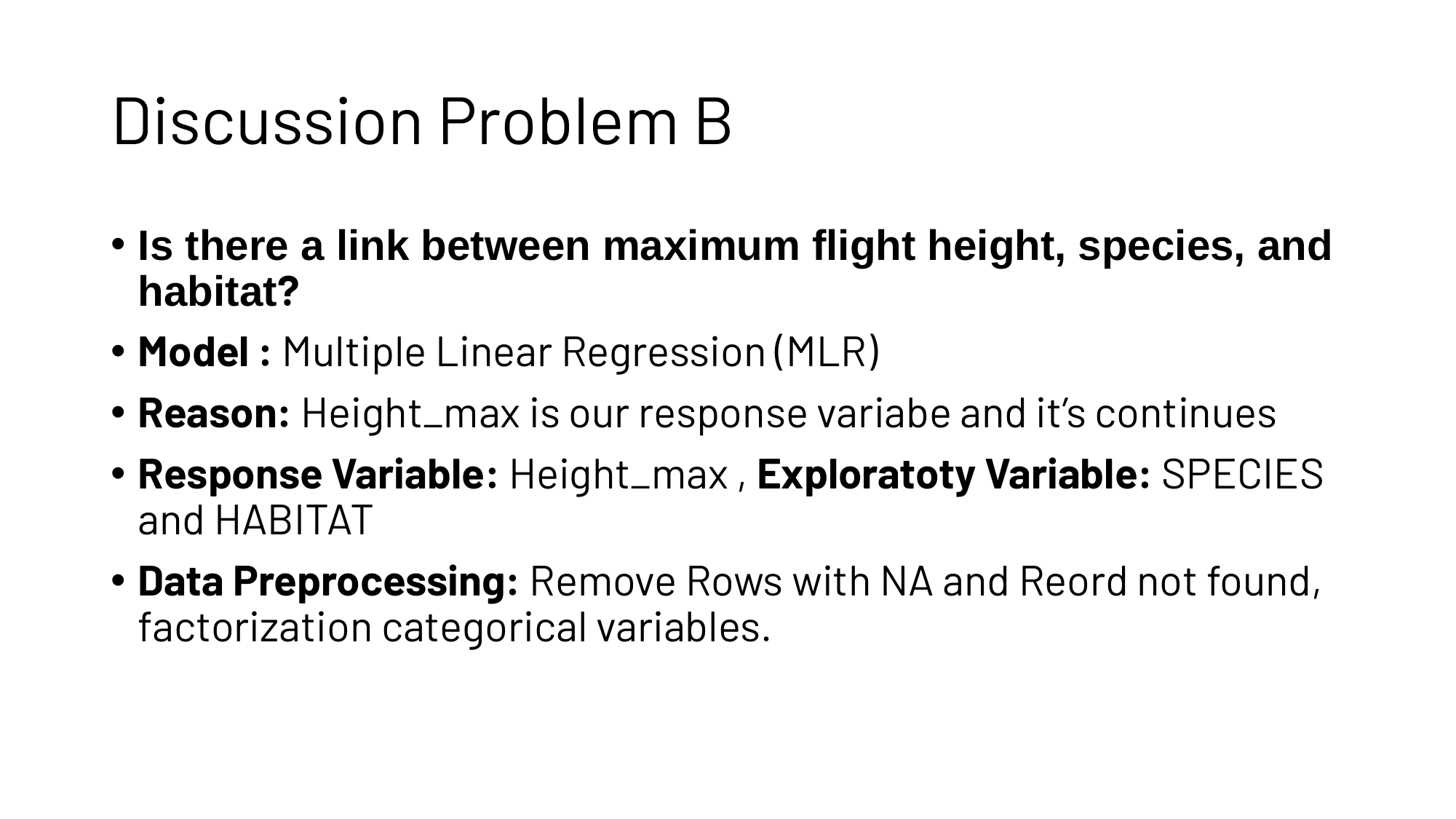

# Discussion Problem B
Is there a link between maximum flight height, species, and habitat?
Model : Multiple Linear Regression (MLR)
Reason: Height_max is our response variabe and it’s continues
Response Variable: Height_max , Exploratoty Variable: SPECIES and HABITAT
Data Preprocessing: Remove Rows with NA and Reord not found, factorization categorical variables.